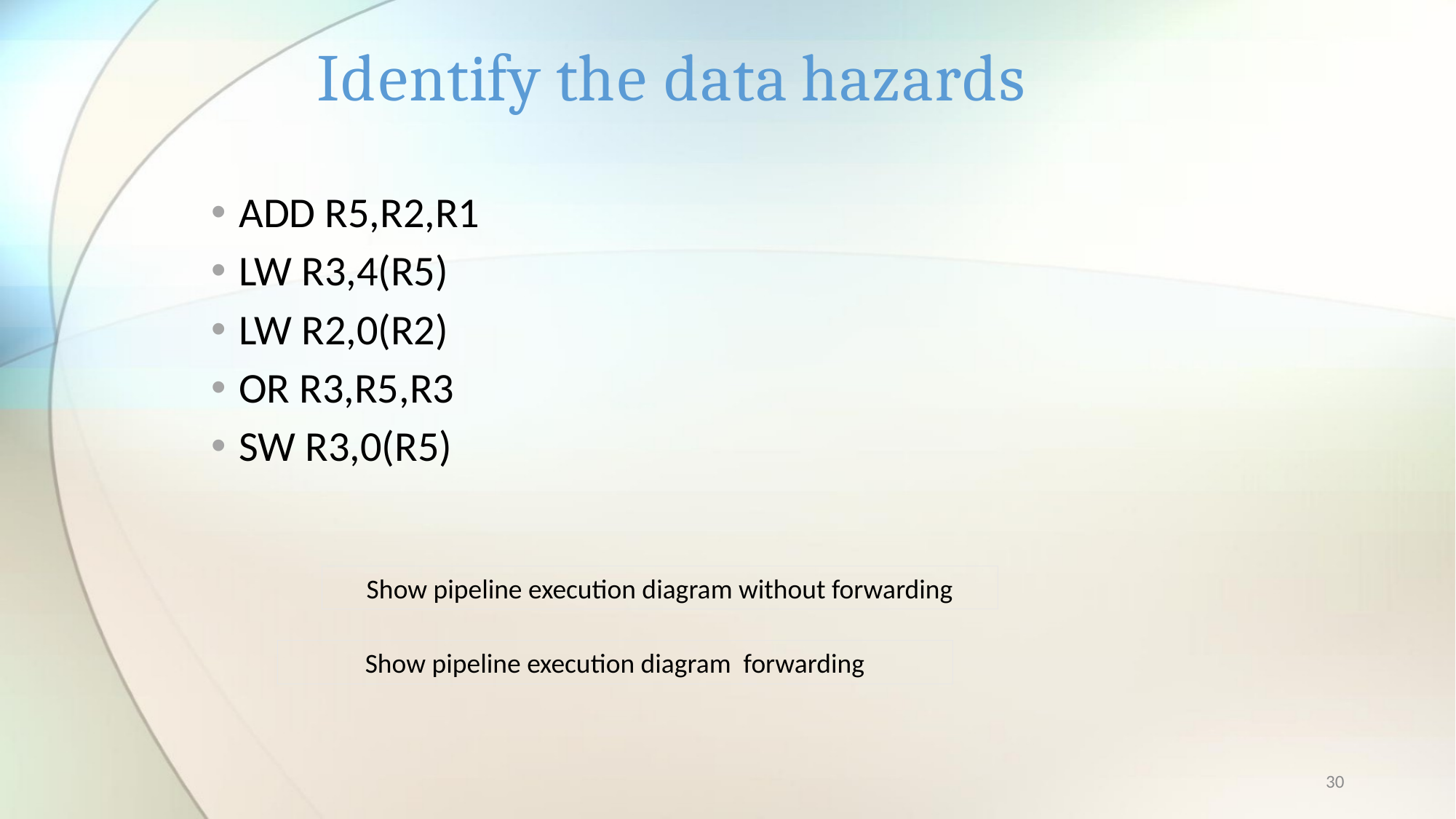

# Identify the data hazards
ADD R5,R2,R1
LW R3,4(R5)
LW R2,0(R2)
OR R3,R5,R3
SW R3,0(R5)
Show pipeline execution diagram without forwarding
Show pipeline execution diagram  forwarding
30